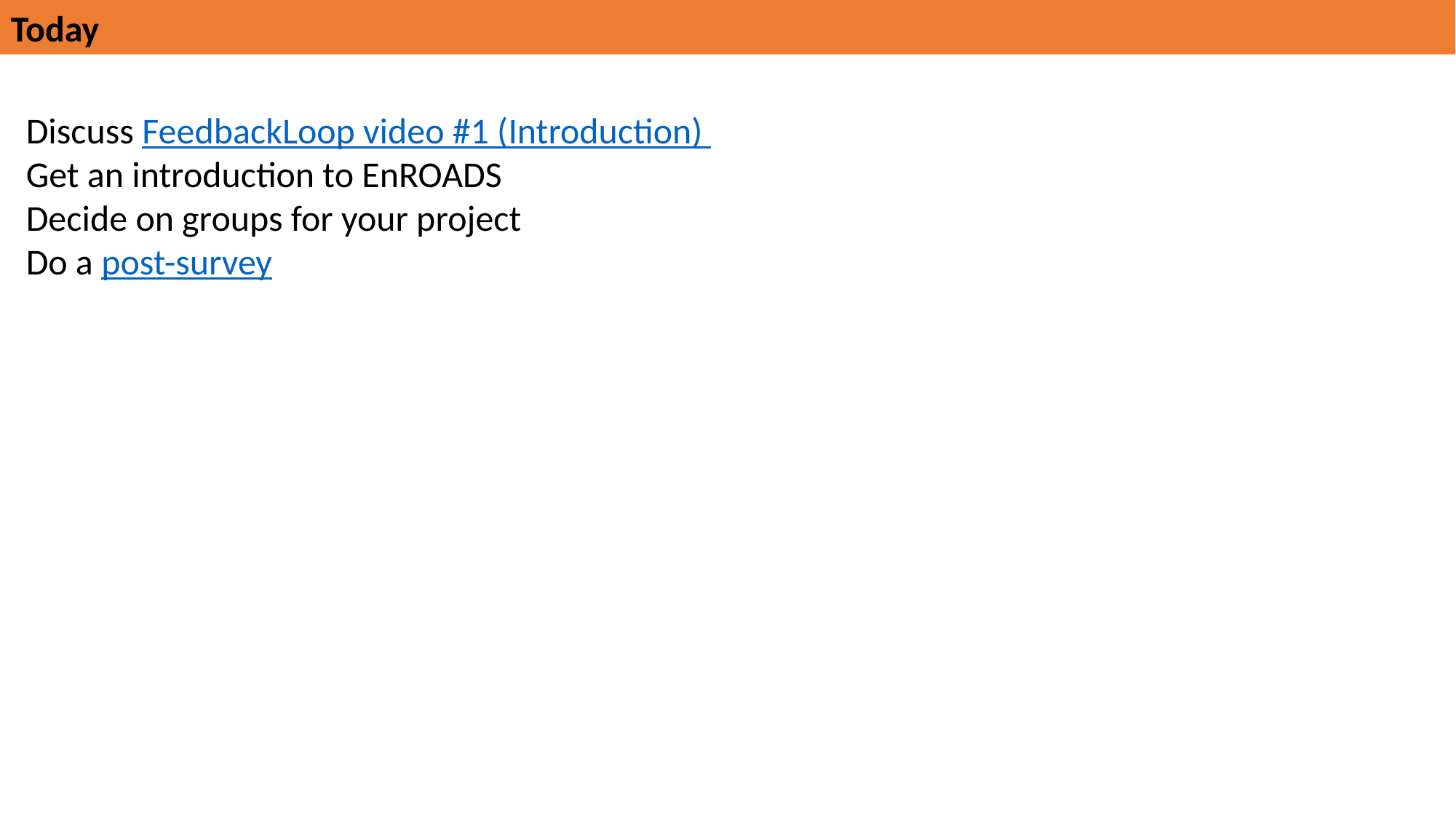

Today

Discuss FeedbackLoop video #1 (Introduction)
Get an introduction to EnROADS
Decide on groups for your project
Do a post-survey